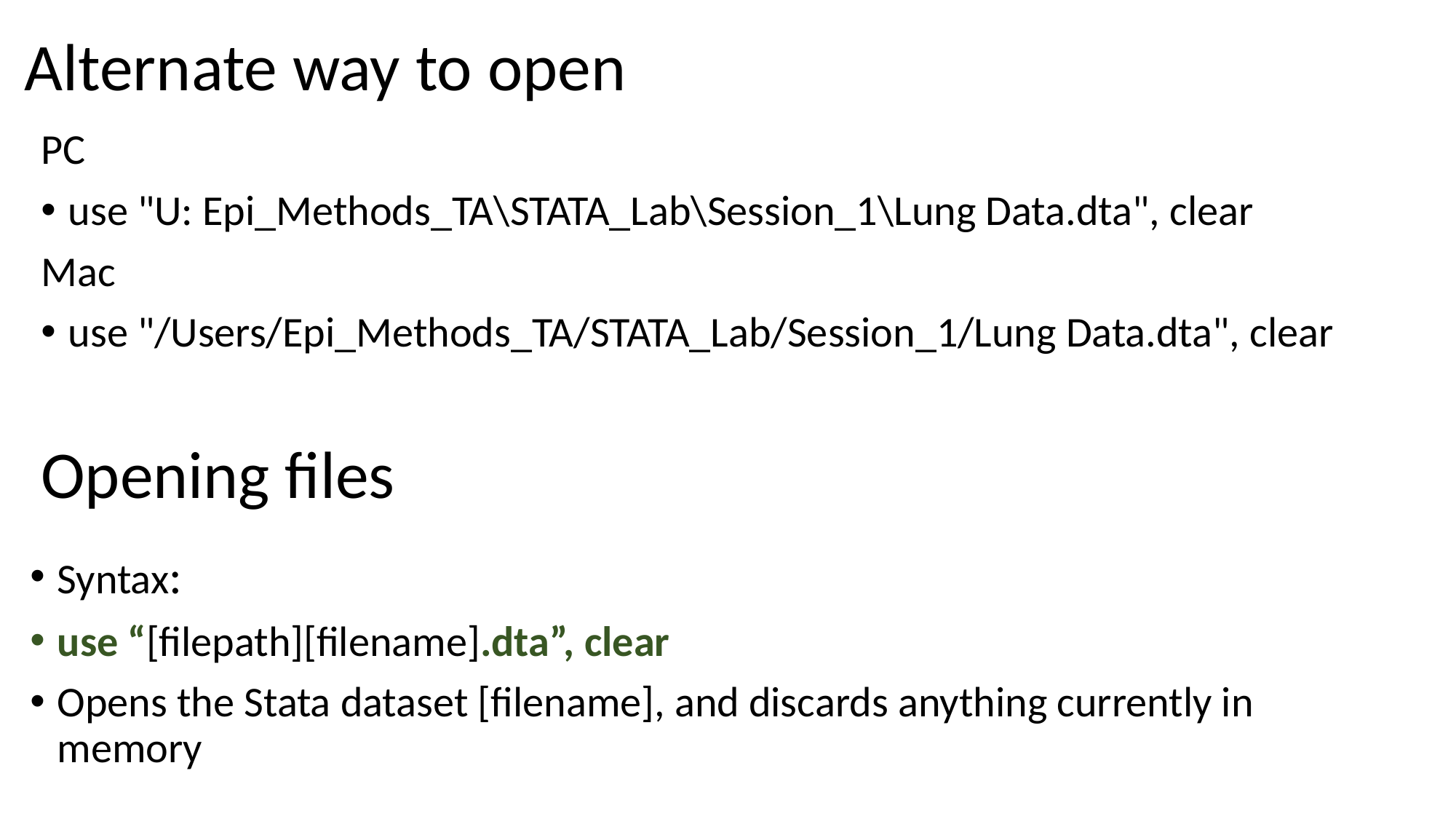

# Alternate way to open
PC
use "U: Epi_Methods_TA\STATA_Lab\Session_1\Lung Data.dta", clear
Mac
use "/Users/Epi_Methods_TA/STATA_Lab/Session_1/Lung Data.dta", clear

Opening files
Syntax:
use “[filepath][filename].dta”, clear
Opens the Stata dataset [filename], and discards anything currently in memory